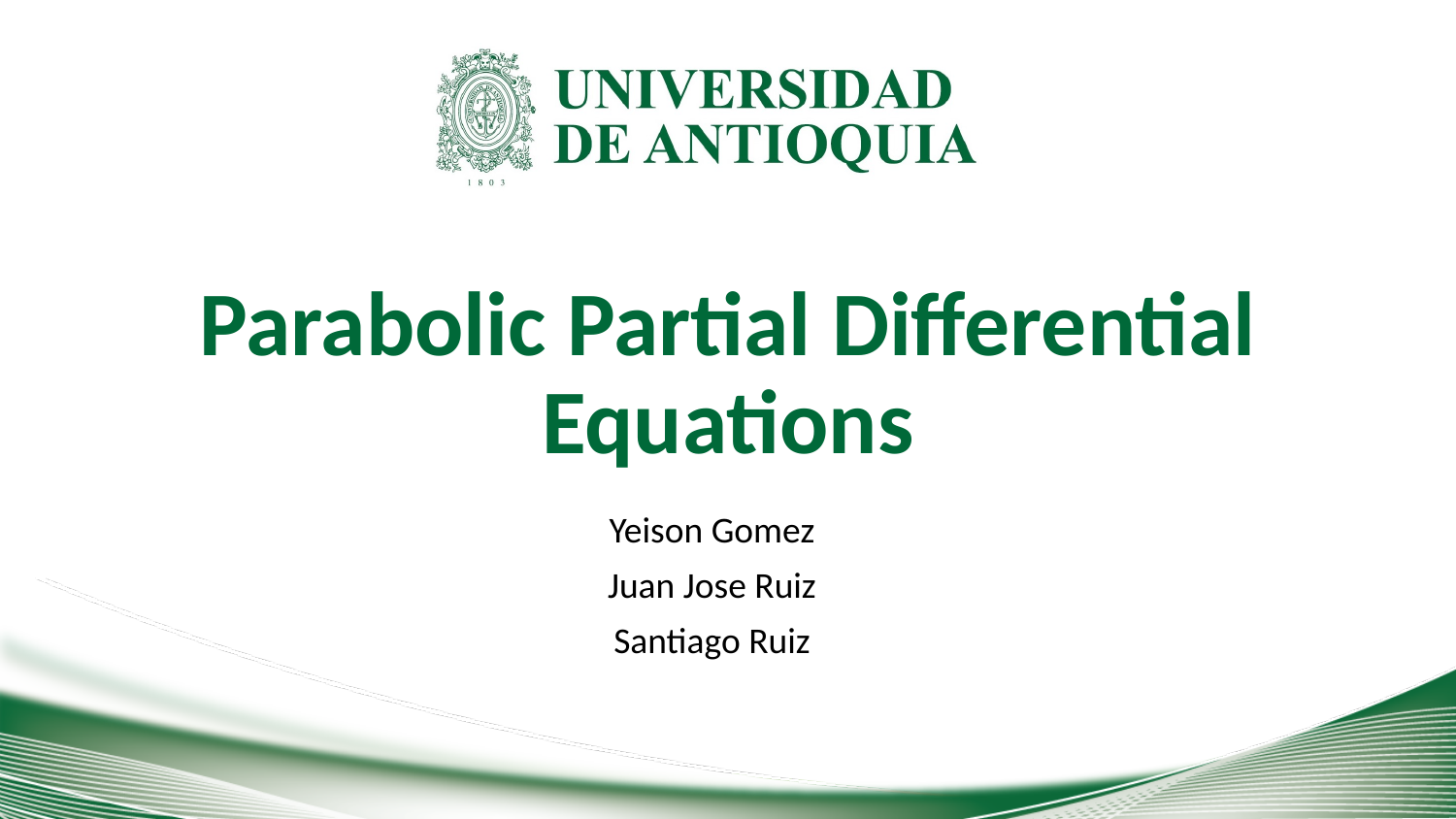

# Parabolic Partial Differential Equations
Yeison Gomez
Juan Jose Ruiz
Santiago Ruiz